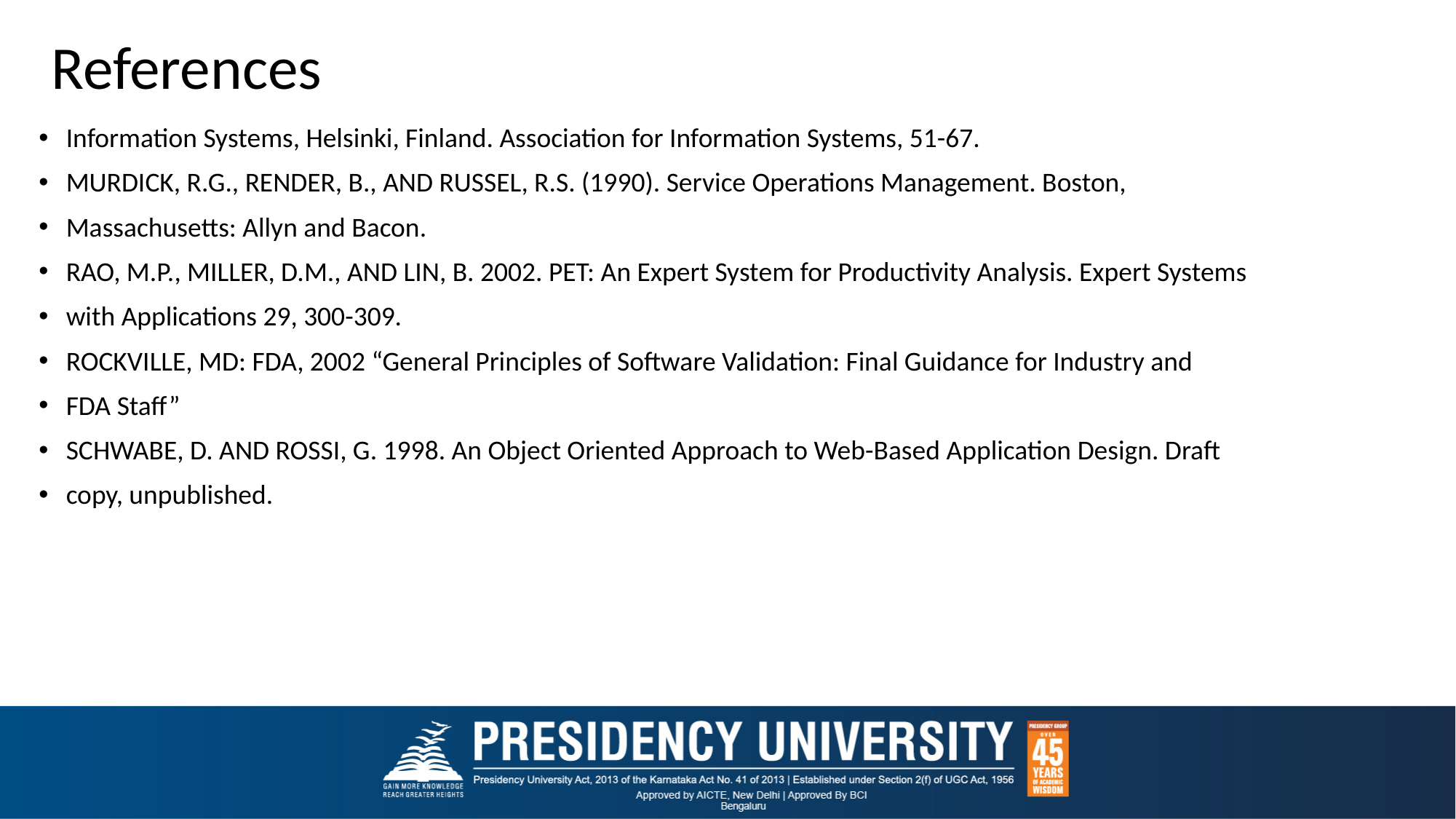

# References
Information Systems, Helsinki, Finland. Association for Information Systems, 51-67.
MURDICK, R.G., RENDER, B., AND RUSSEL, R.S. (1990). Service Operations Management. Boston,
Massachusetts: Allyn and Bacon.
RAO, M.P., MILLER, D.M., AND LIN, B. 2002. PET: An Expert System for Productivity Analysis. Expert Systems
with Applications 29, 300-309.
ROCKVILLE, MD: FDA, 2002 “General Principles of Software Validation: Final Guidance for Industry and
FDA Staff”
SCHWABE, D. AND ROSSI, G. 1998. An Object Oriented Approach to Web-Based Application Design. Draft
copy, unpublished.